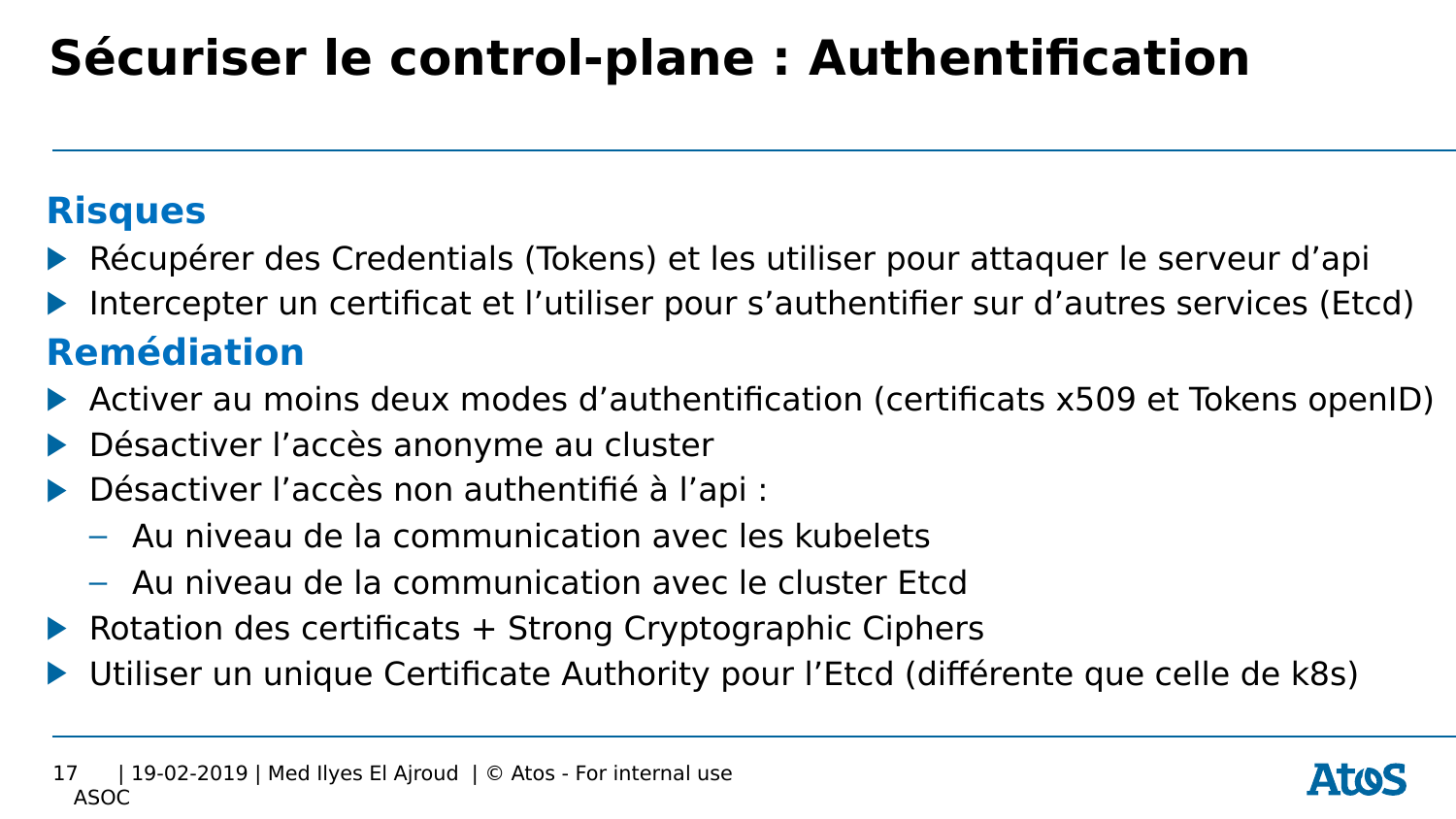

# Sécuriser le control-plane : Authentification
Risques
Récupérer des Credentials (Tokens) et les utiliser pour attaquer le serveur d’api
Intercepter un certificat et l’utiliser pour s’authentifier sur d’autres services (Etcd)
Remédiation
Activer au moins deux modes d’authentification (certificats x509 et Tokens openID)
Désactiver l’accès anonyme au cluster
Désactiver l’accès non authentifié à l’api :
Au niveau de la communication avec les kubelets
Au niveau de la communication avec le cluster Etcd
Rotation des certificats + Strong Cryptographic Ciphers
Utiliser un unique Certificate Authority pour l’Etcd (différente que celle de k8s)

17